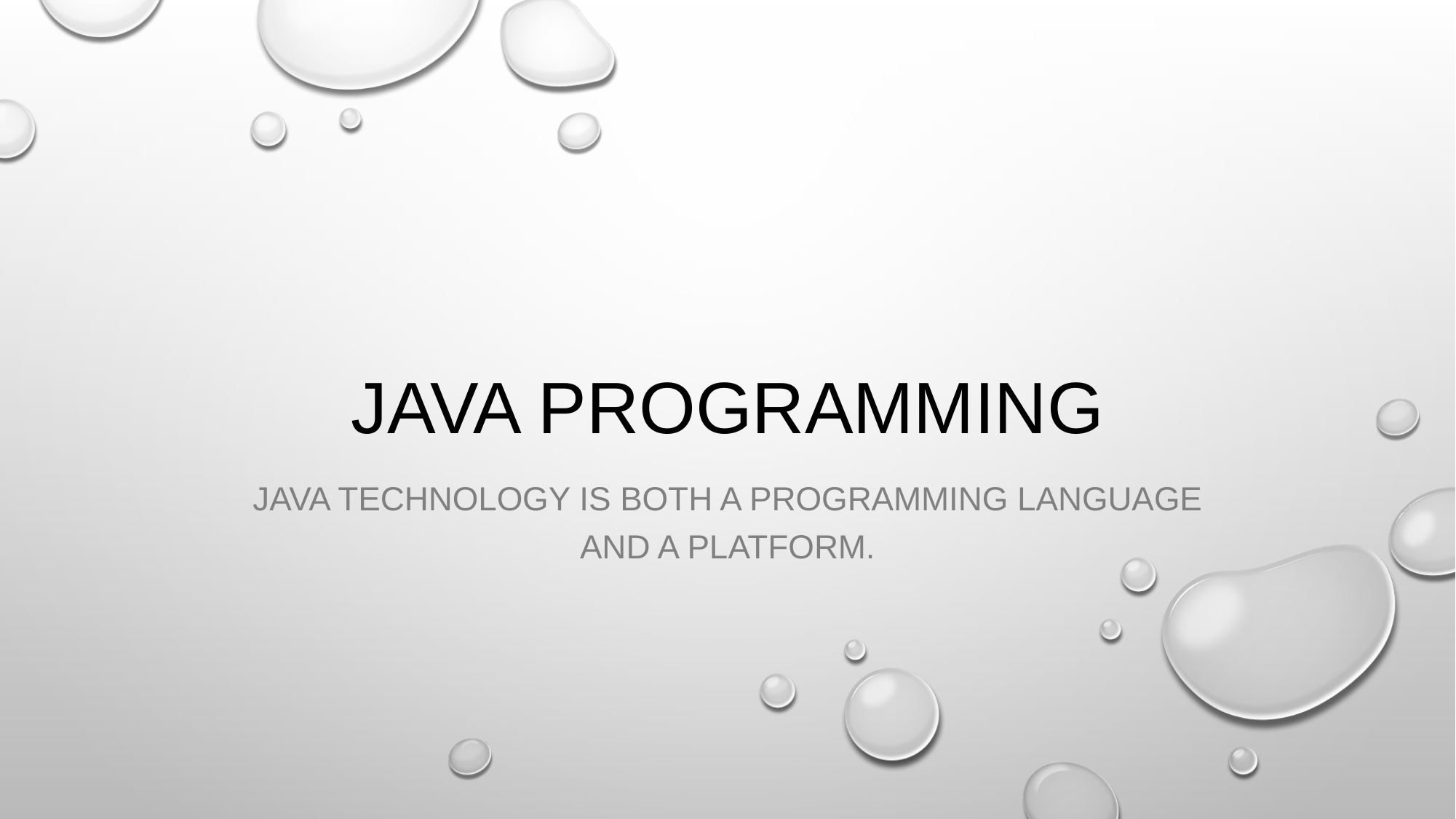

# Java programming
Java technology is both a programming language and a platform.